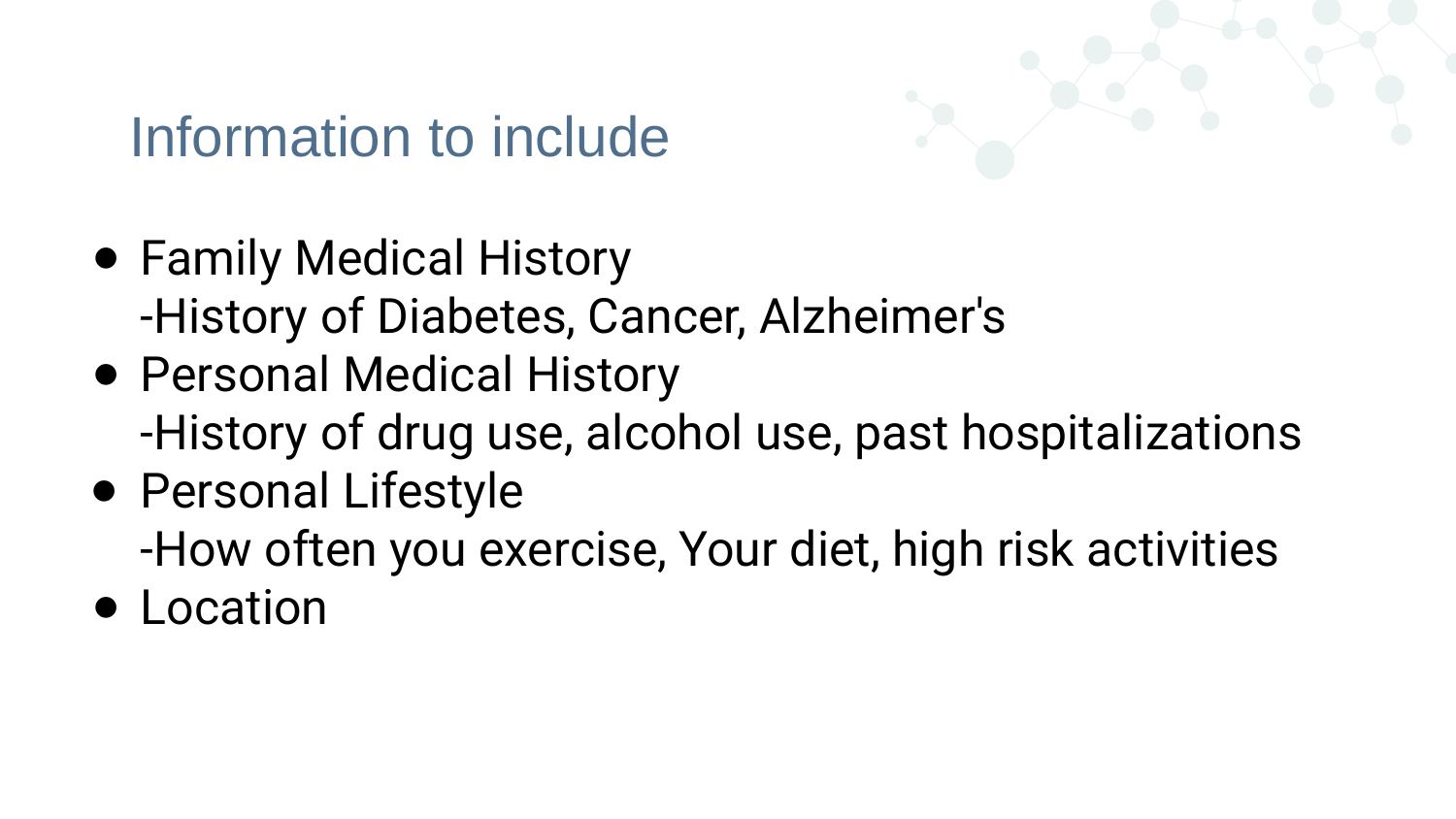

# Information to include
Family Medical History
-History of Diabetes, Cancer, Alzheimer's
Personal Medical History
-History of drug use, alcohol use, past hospitalizations
Personal Lifestyle
-How often you exercise, Your diet, high risk activities
Location